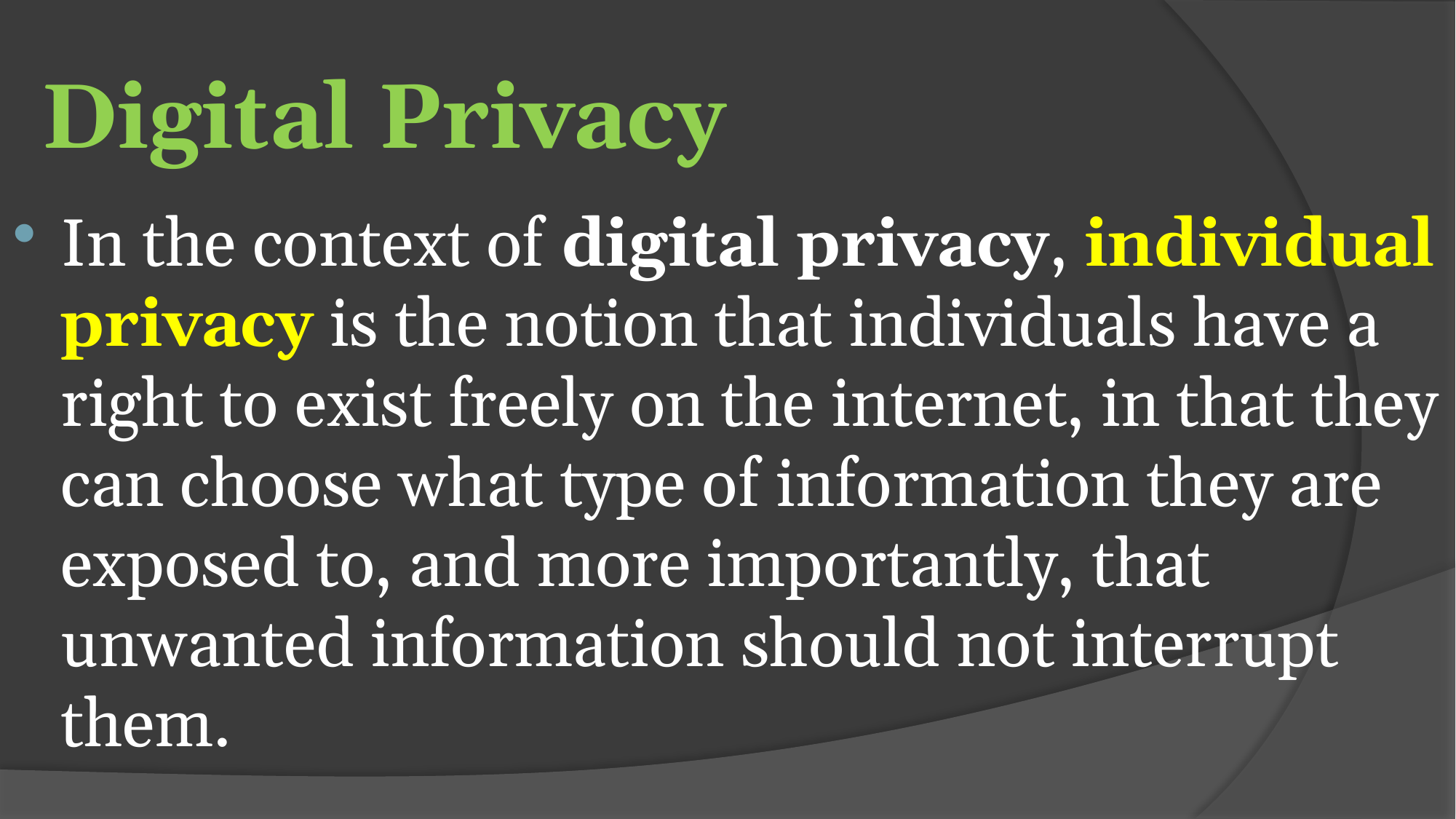

# Digital Privacy
In the context of digital privacy, individual privacy is the notion that individuals have a right to exist freely on the internet, in that they can choose what type of information they are exposed to, and more importantly, that unwanted information should not interrupt them.